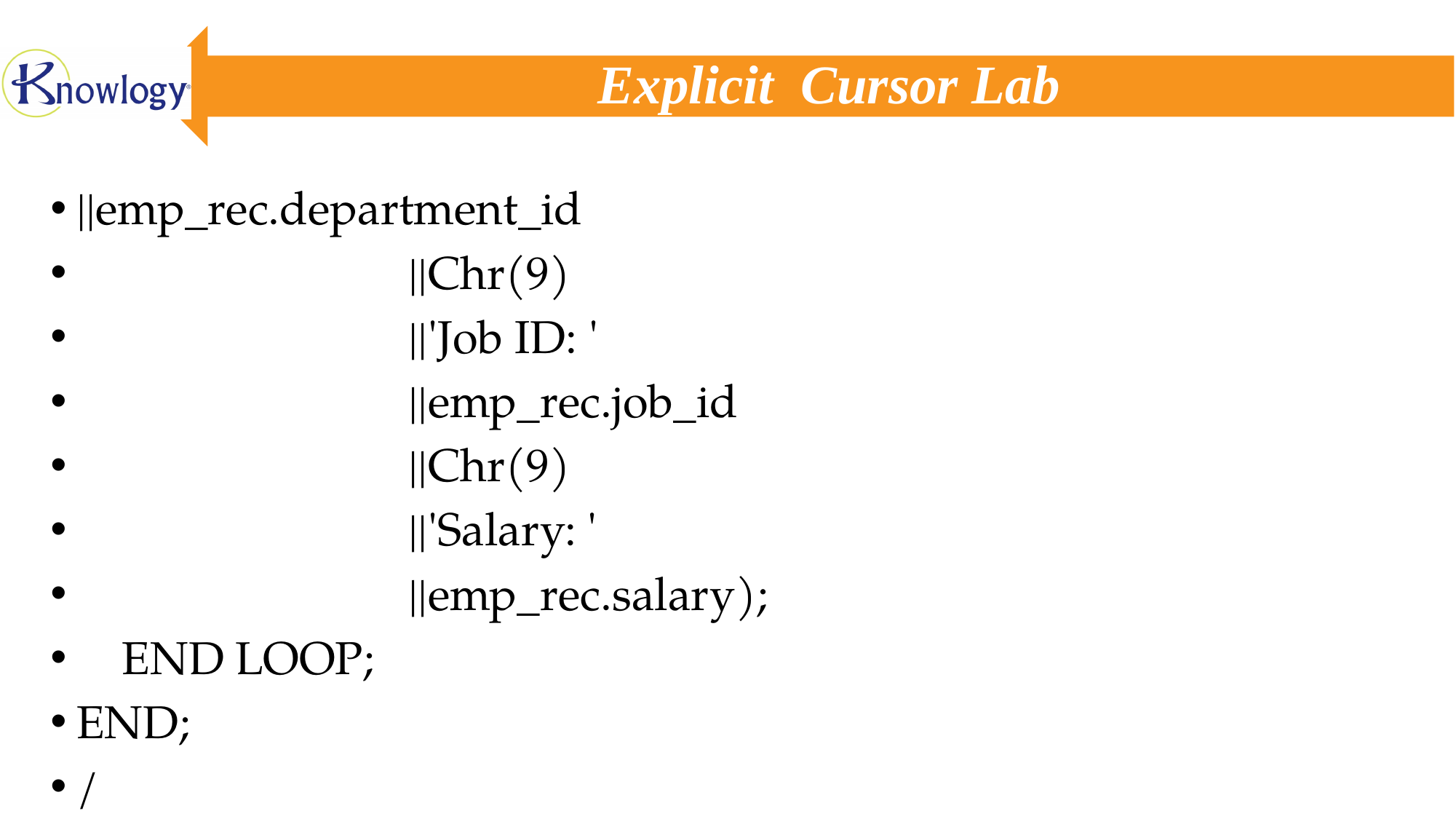

# Explicit  Cursor Lab
||emp_rec.department_id
                             ||Chr(9)
                             ||'Job ID: '
                             ||emp_rec.job_id
                             ||Chr(9)
                             ||'Salary: '
                             ||emp_rec.salary);
    END LOOP;
END;
/